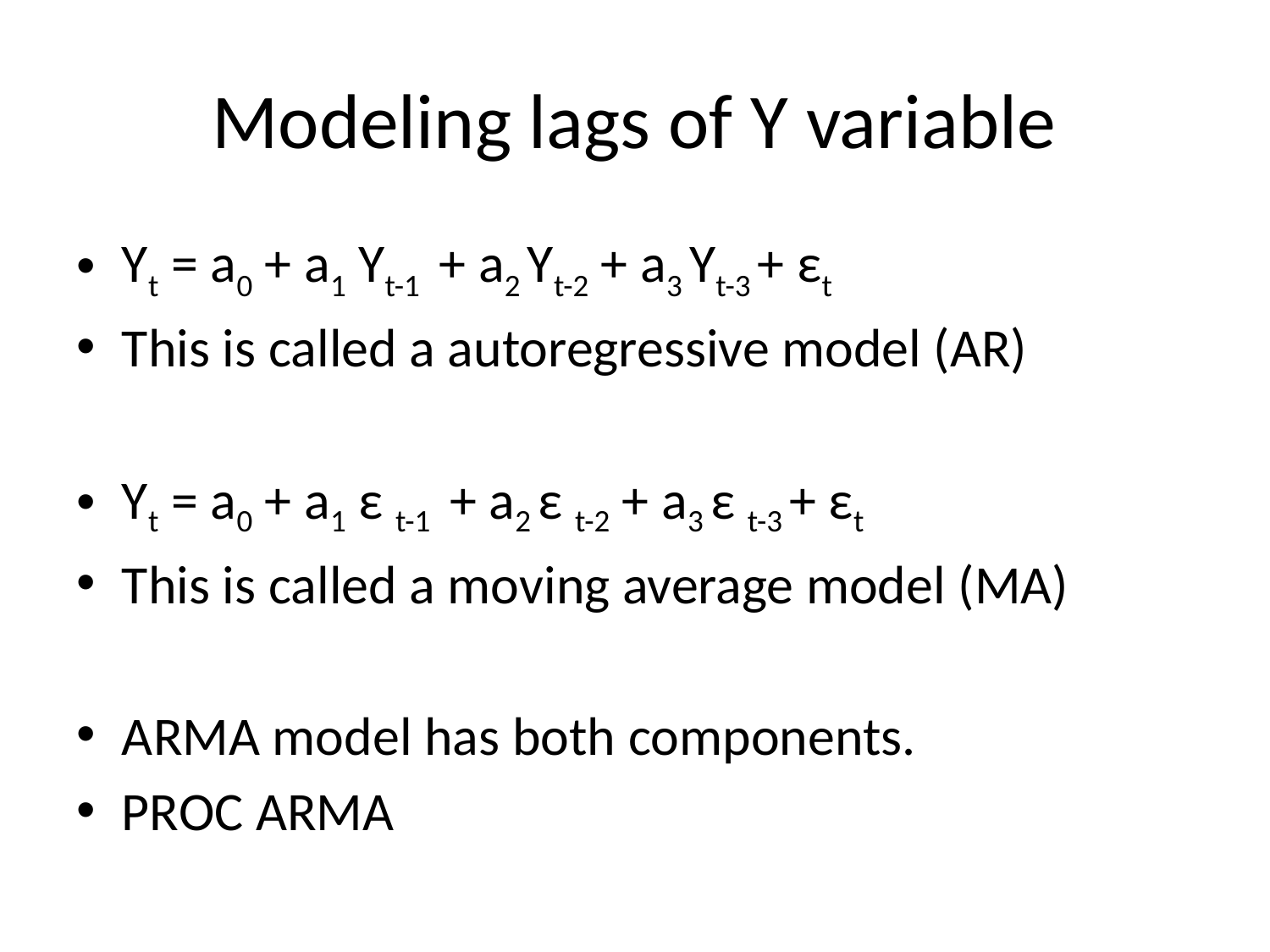

# Modeling lags of Y variable
Yt = a0 + a1 Yt-1  + a2 Yt-2 + a3 Yt-3 + εt
This is called a autoregressive model (AR)

Yt = a0 + a1 ε t-1  + a2 ε t-2 + a3 ε t-3 + εt
This is called a moving average model (MA)

ARMA model has both components.
PROC ARMA